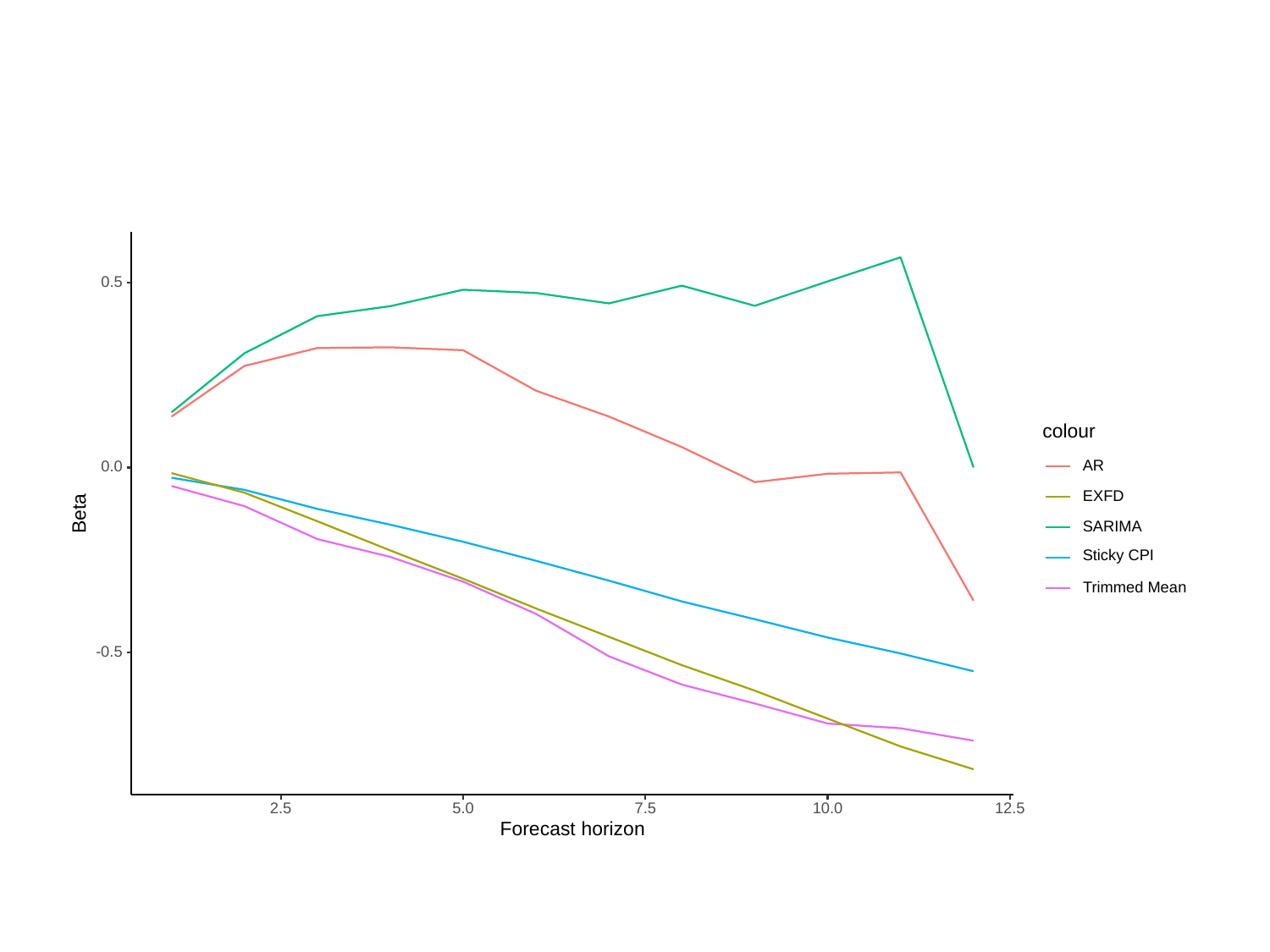

0.5

colour

AR
0.0

EXFD

Beta

SARIMA

Sticky CPI

Trimmed Mean

-0.5

2.5
5.0
10.0
12.5
7.5
Forecast horizon